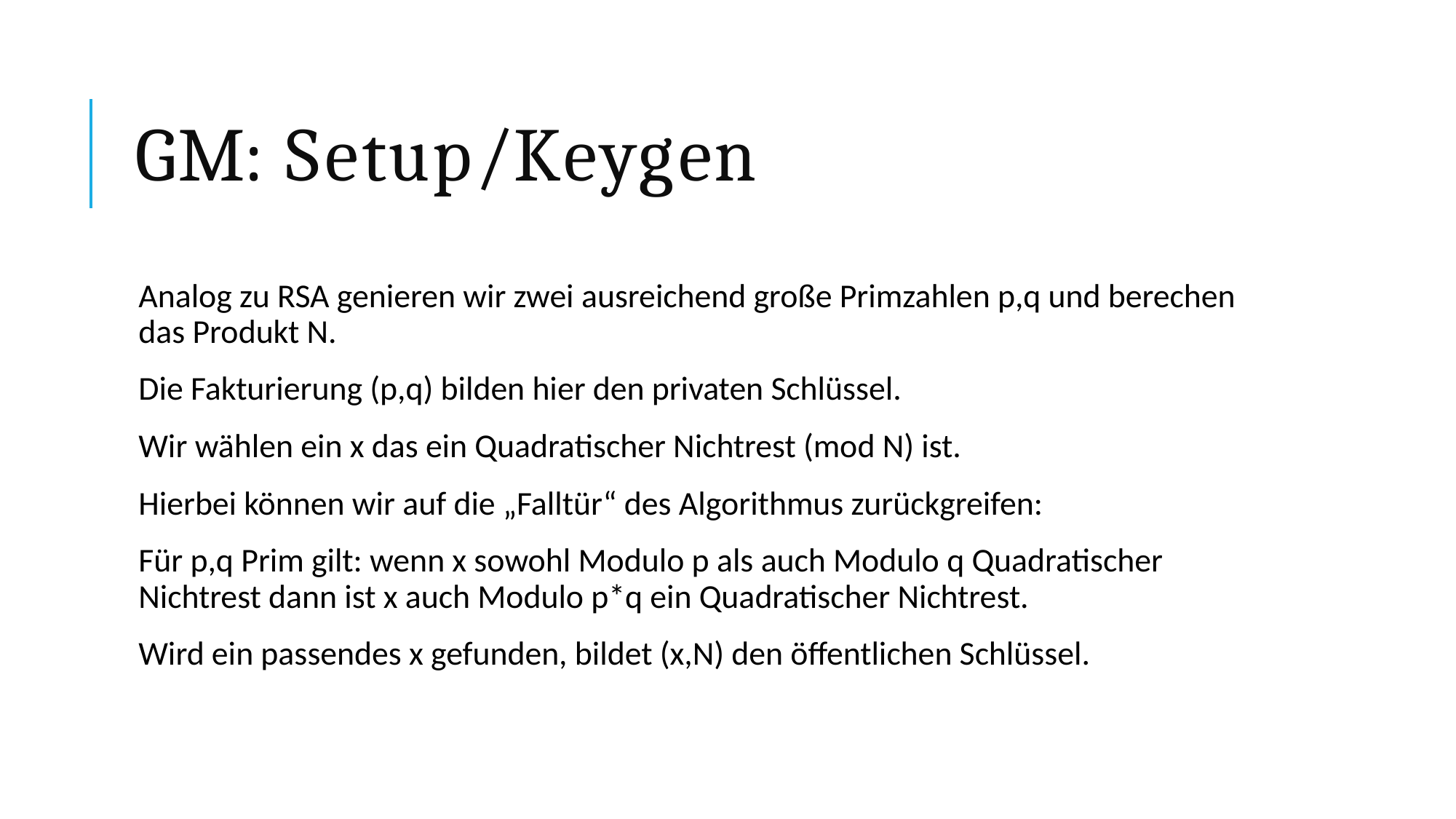

# GM: Setup/Keygen
Analog zu RSA genieren wir zwei ausreichend große Primzahlen p,q und berechen das Produkt N.
Die Fakturierung (p,q) bilden hier den privaten Schlüssel.
Wir wählen ein x das ein Quadratischer Nichtrest (mod N) ist.
Hierbei können wir auf die „Falltür“ des Algorithmus zurückgreifen:
Für p,q Prim gilt: wenn x sowohl Modulo p als auch Modulo q Quadratischer Nichtrest dann ist x auch Modulo p*q ein Quadratischer Nichtrest.
Wird ein passendes x gefunden, bildet (x,N) den öffentlichen Schlüssel.